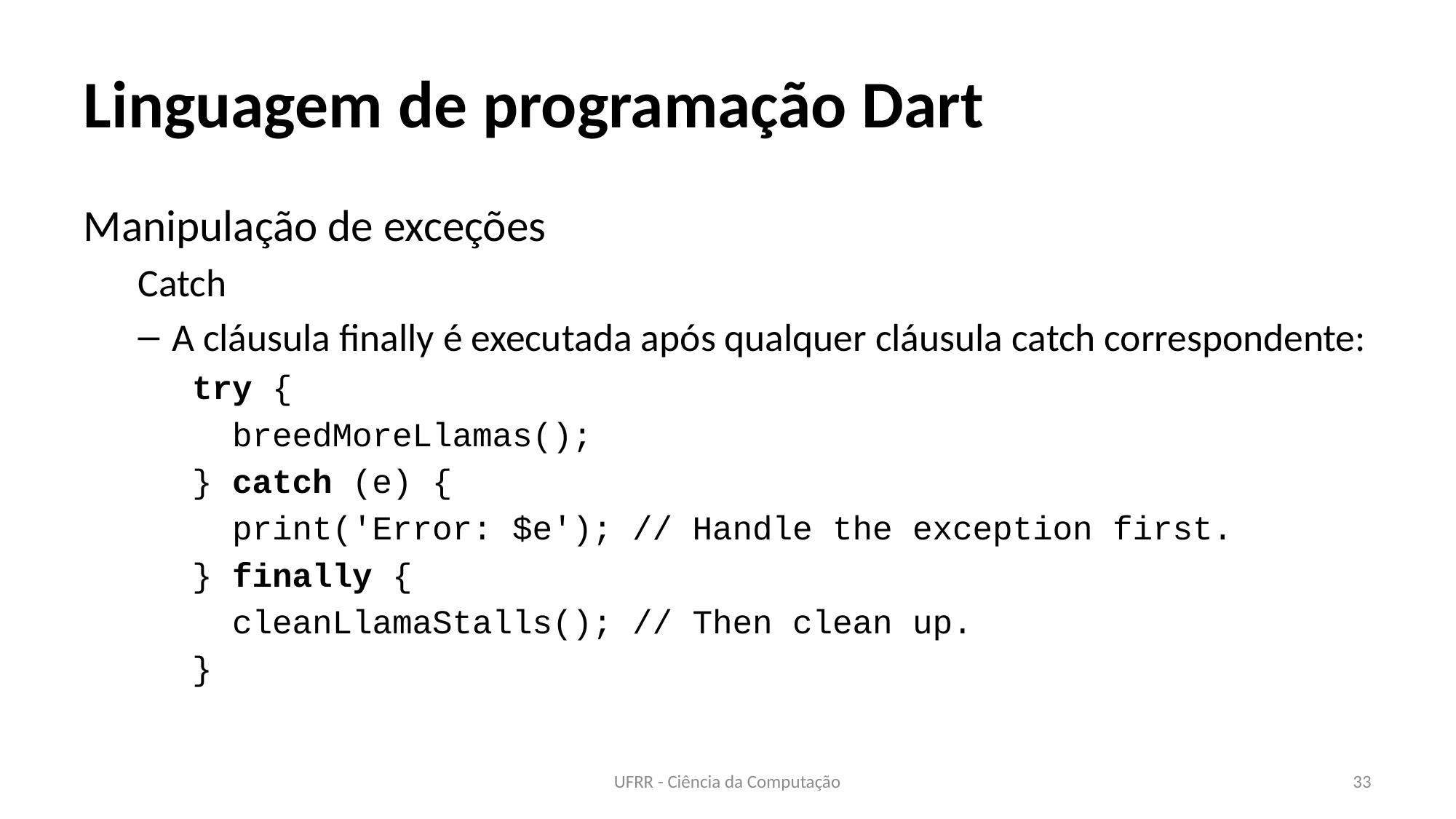

# Linguagem de programação Dart
Manipulação de exceções
Catch
A cláusula finally é executada após qualquer cláusula catch correspondente:
try {
  breedMoreLlamas();
} catch (e) {
  print('Error: $e'); // Handle the exception first.
} finally {
  cleanLlamaStalls(); // Then clean up.
}
UFRR - Ciência da Computação
33